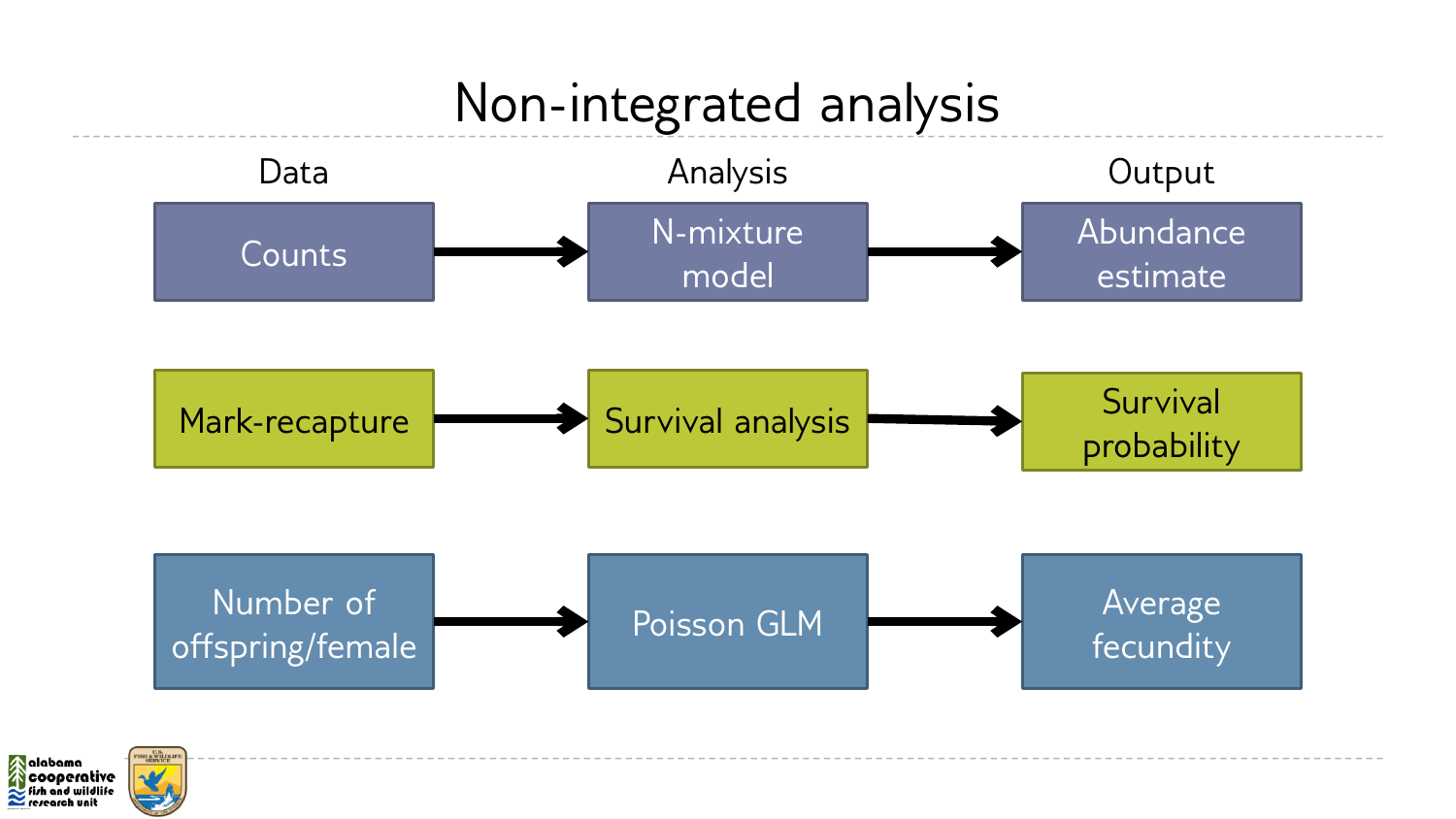

Non-integrated analysis
Data
Analysis
Output
Counts
N-mixture model
Abundance estimate
Mark-recapture
Survival analysis
Survival probability
Number of offspring/female
Poisson GLM
Average fecundity